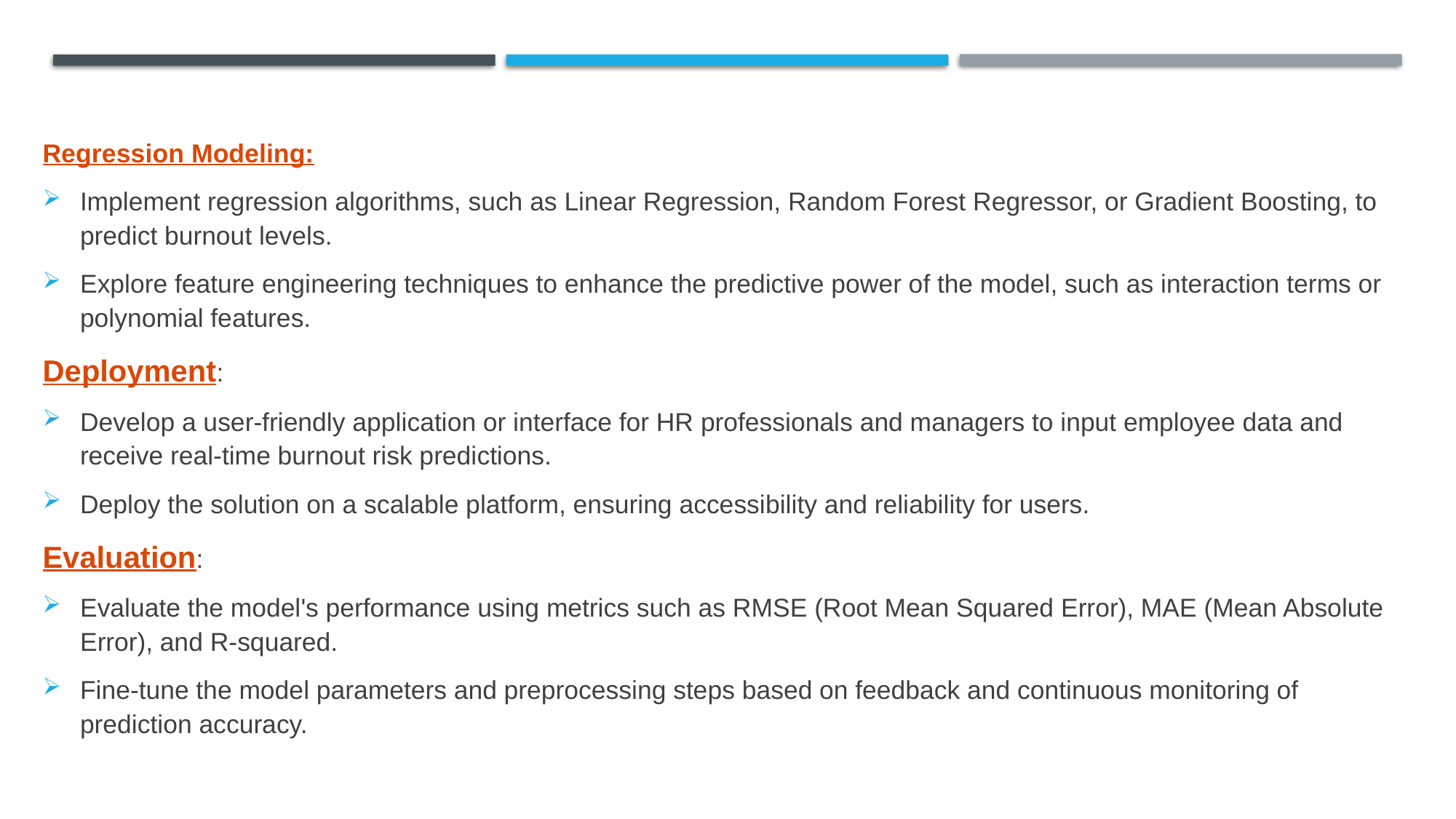

Regression Modeling:
Implement regression algorithms, such as Linear Regression, Random Forest Regressor, or Gradient Boosting, to predict burnout levels.
Explore feature engineering techniques to enhance the predictive power of the model, such as interaction terms or polynomial features.
Deployment:
Develop a user-friendly application or interface for HR professionals and managers to input employee data and receive real-time burnout risk predictions.
Deploy the solution on a scalable platform, ensuring accessibility and reliability for users.
Evaluation:
Evaluate the model's performance using metrics such as RMSE (Root Mean Squared Error), MAE (Mean Absolute Error), and R-squared.
Fine-tune the model parameters and preprocessing steps based on feedback and continuous monitoring of prediction accuracy.